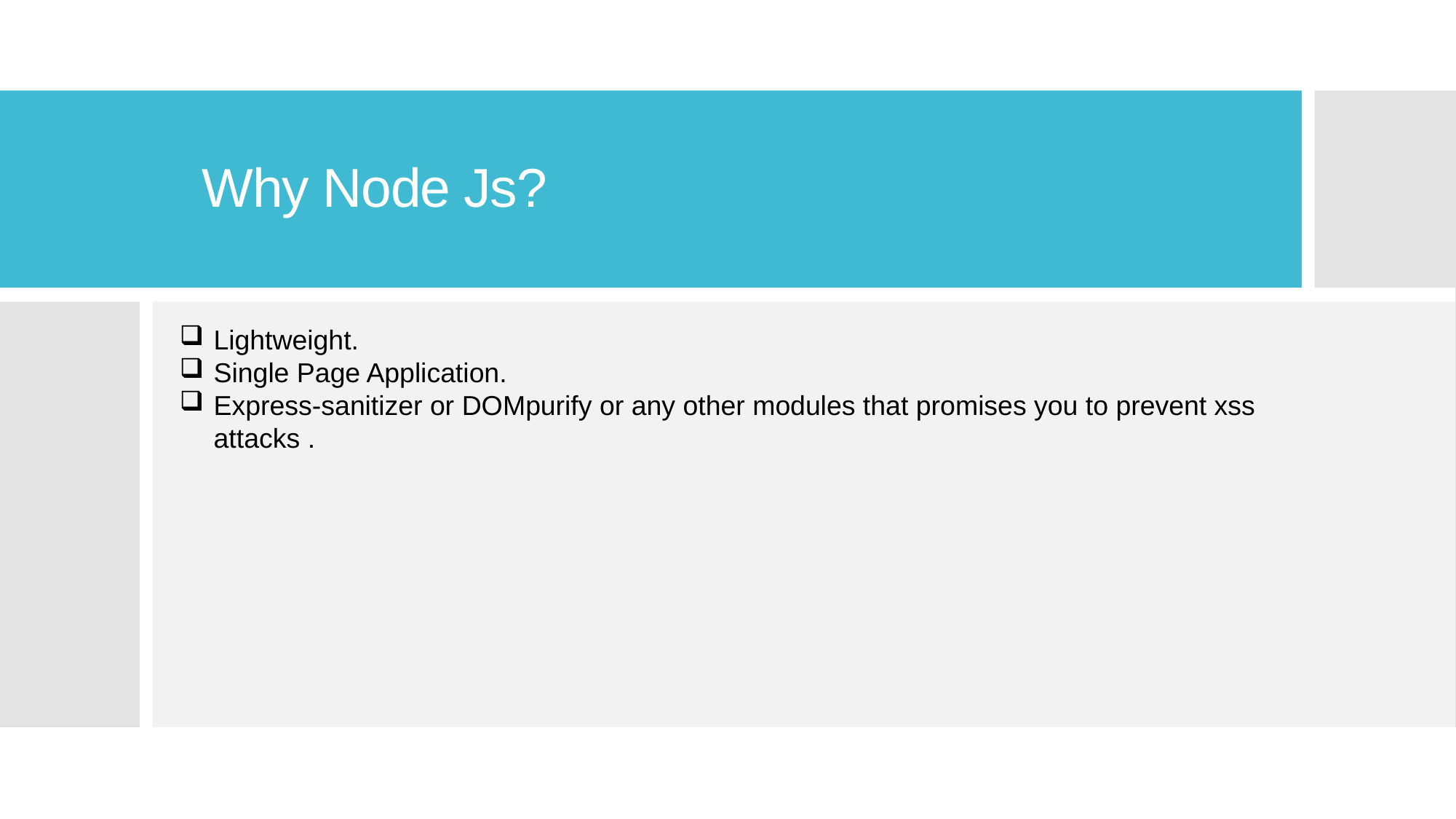

# Why Node Js?

Lightweight.
Single Page Application.
Express-sanitizer or DOMpurify or any other modules that promises you to prevent xss attacks .